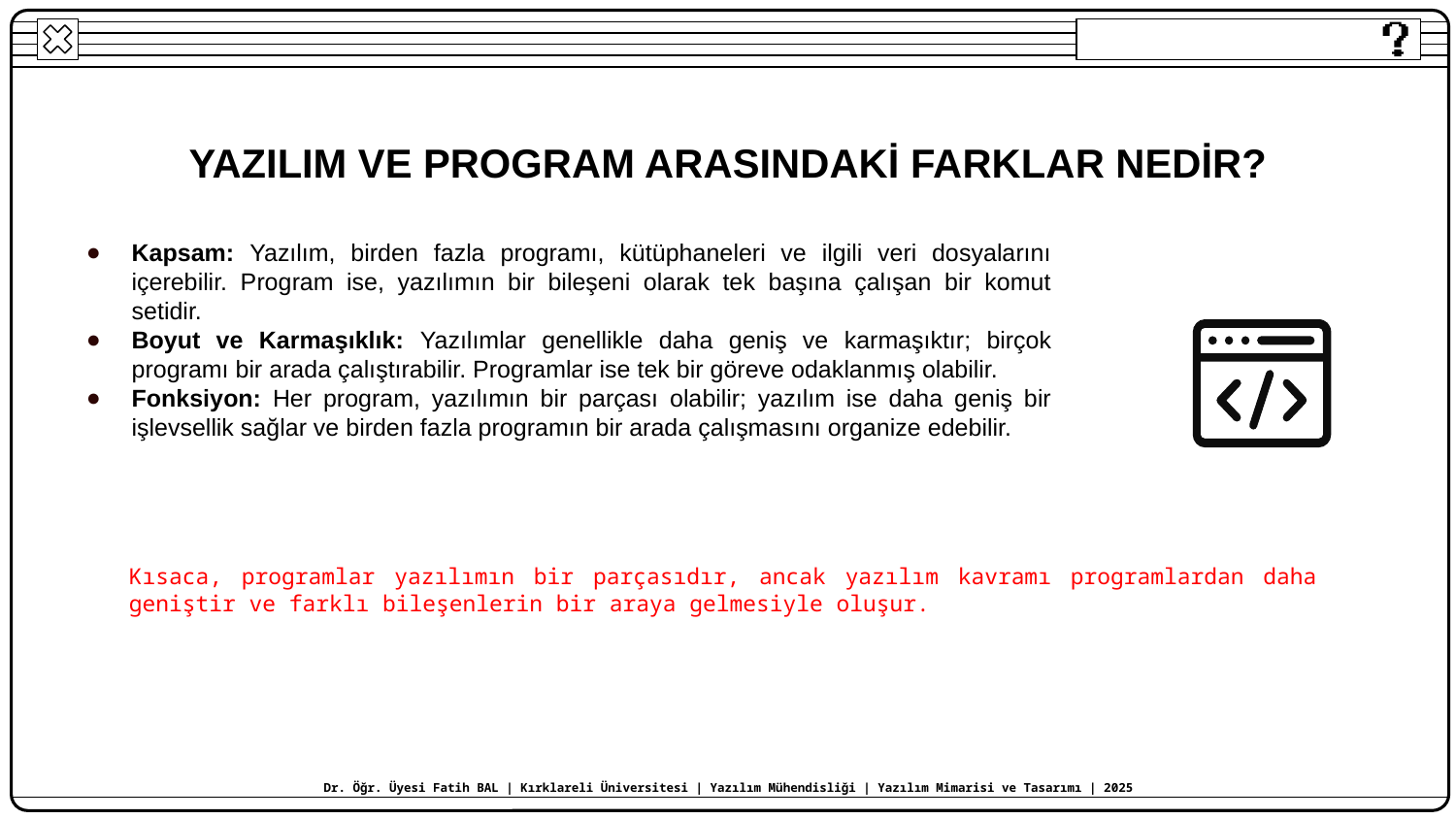

YAZILIM VE PROGRAM ARASINDAKİ FARKLAR NEDİR?
Kapsam: Yazılım, birden fazla programı, kütüphaneleri ve ilgili veri dosyalarını içerebilir. Program ise, yazılımın bir bileşeni olarak tek başına çalışan bir komut setidir.
Boyut ve Karmaşıklık: Yazılımlar genellikle daha geniş ve karmaşıktır; birçok programı bir arada çalıştırabilir. Programlar ise tek bir göreve odaklanmış olabilir.
Fonksiyon: Her program, yazılımın bir parçası olabilir; yazılım ise daha geniş bir işlevsellik sağlar ve birden fazla programın bir arada çalışmasını organize edebilir.

Kısaca, programlar yazılımın bir parçasıdır, ancak yazılım kavramı programlardan daha geniştir ve farklı bileşenlerin bir araya gelmesiyle oluşur.

Dr. Öğr. Üyesi Fatih BAL | Kırklareli Üniversitesi | Yazılım Mühendisliği | Yazılım Mimarisi ve Tasarımı | 2025